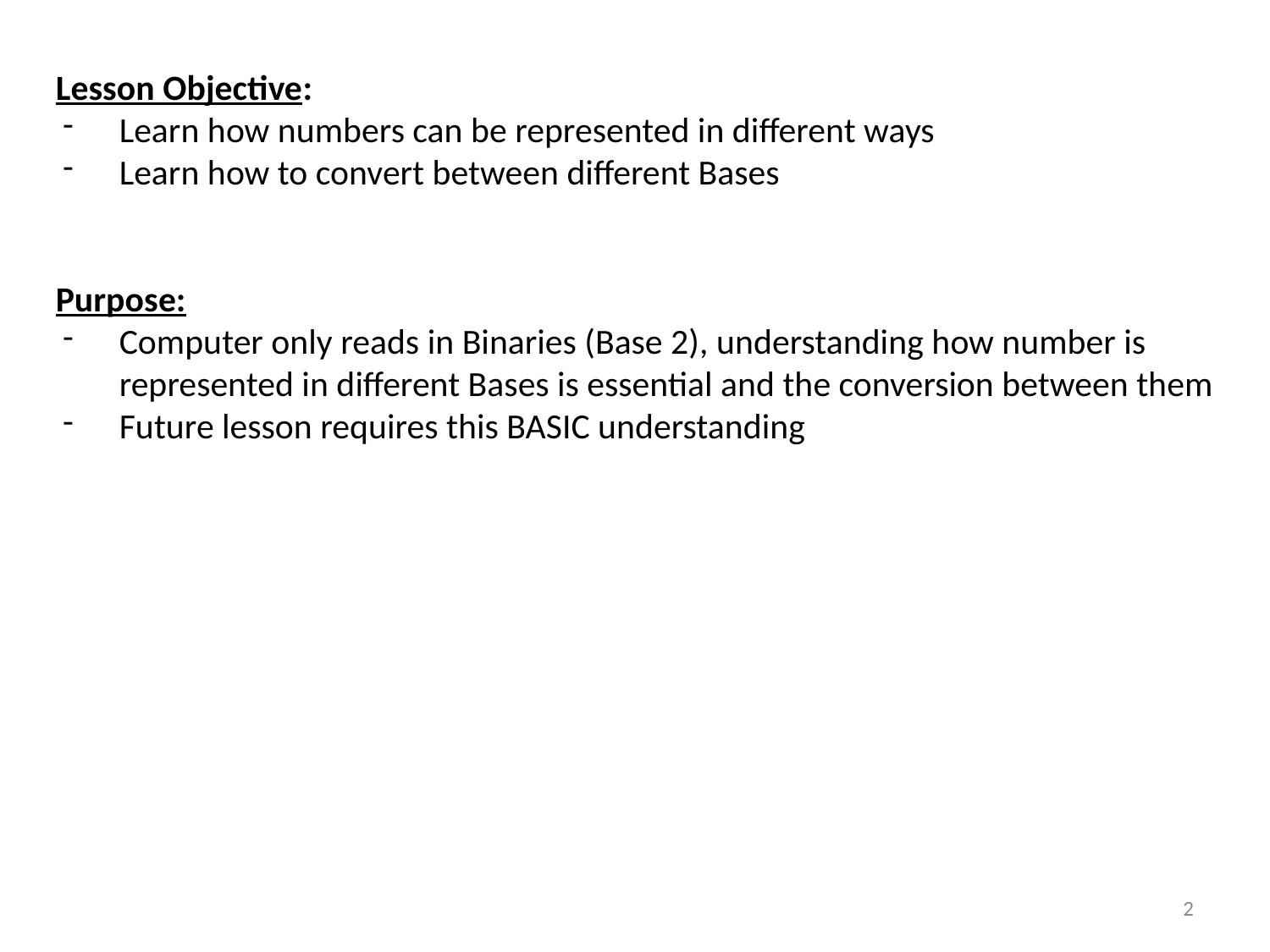

Lesson Objective:
Learn how numbers can be represented in different ways
Learn how to convert between different Bases

Purpose:
Computer only reads in Binaries (Base 2), understanding how number is represented in different Bases is essential and the conversion between them
Future lesson requires this BASIC understanding
2